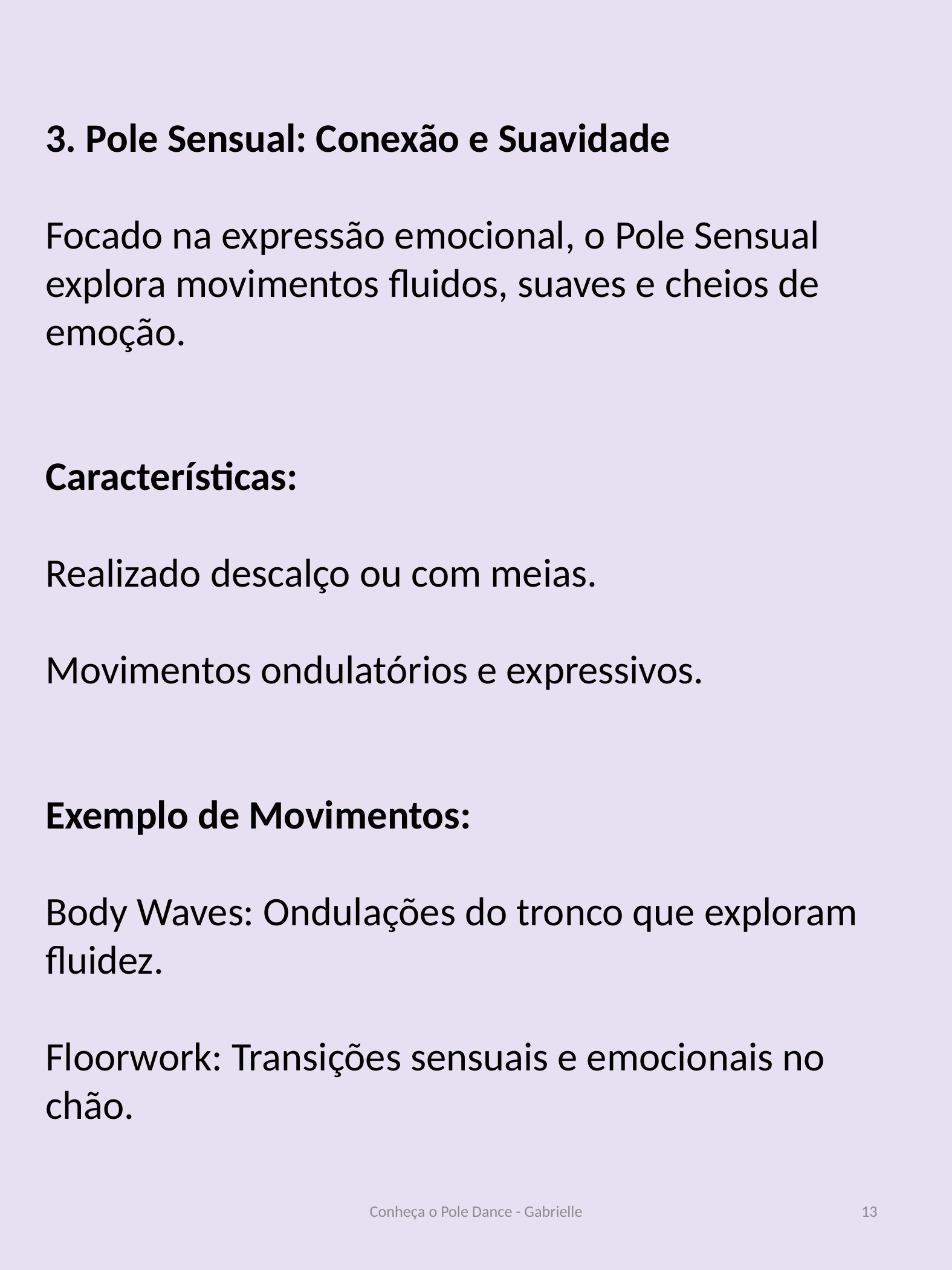

3. Pole Sensual: Conexão e Suavidade

Focado na expressão emocional, o Pole Sensual explora movimentos fluidos, suaves e cheios de emoção.

Características:

Realizado descalço ou com meias.

Movimentos ondulatórios e expressivos.

Exemplo de Movimentos:

Body Waves: Ondulações do tronco que exploram fluidez.

Floorwork: Transições sensuais e emocionais no chão.
Conheça o Pole Dance - Gabrielle
13